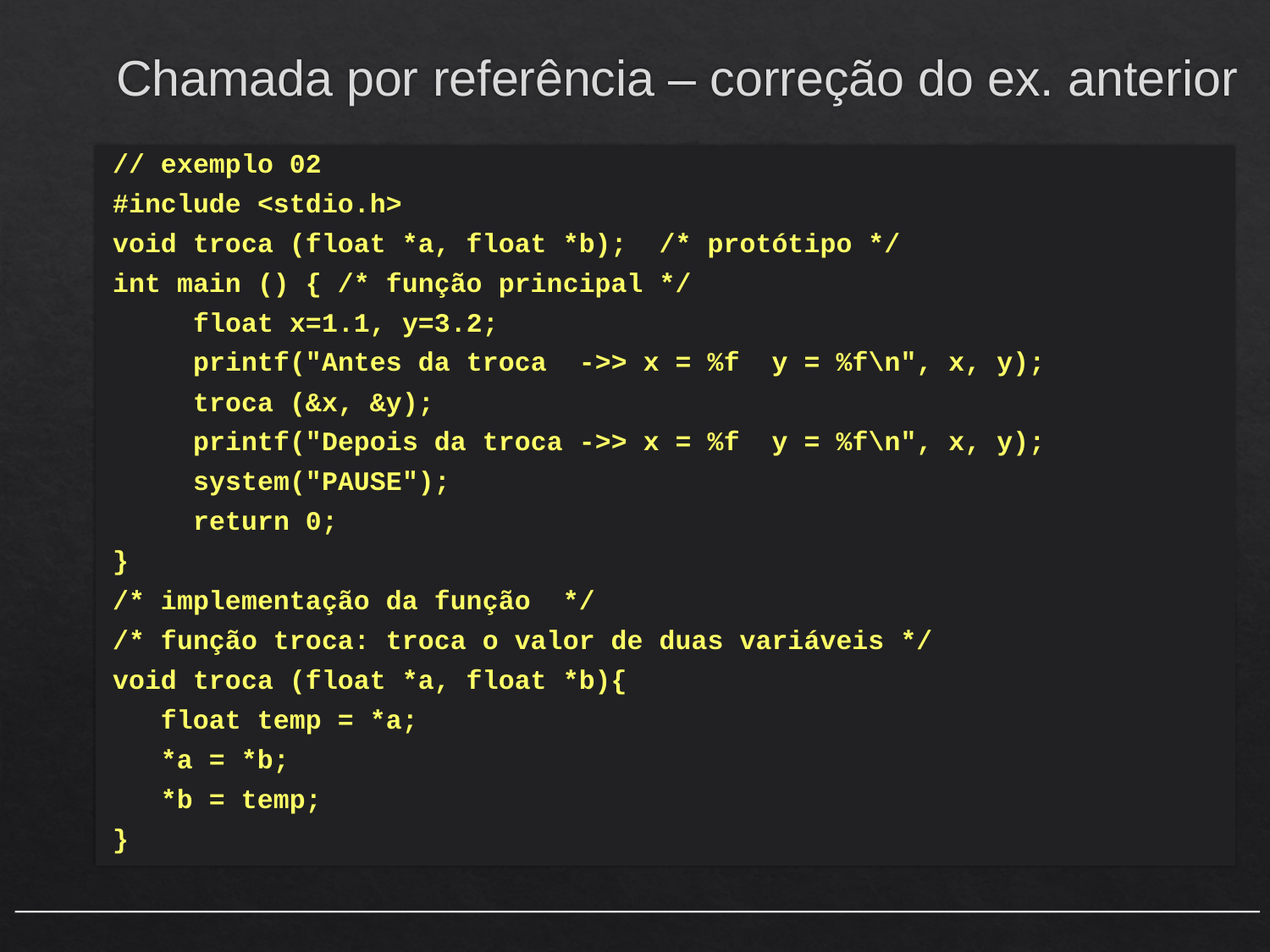

# Chamada por referência – correção do ex. anterior
// exemplo 02
#include <stdio.h>
void troca (float *a, float *b);  /* protótipo */
int main () { /* função principal */
     float x=1.1, y=3.2;
     printf("Antes da troca  ->> x = %f  y = %f\n", x, y);
     troca (&x, &y);
     printf("Depois da troca ->> x = %f  y = %f\n", x, y);
     system("PAUSE");
     return 0;
}
/* implementação da função  */
/* função troca: troca o valor de duas variáveis */
void troca (float *a, float *b){
   float temp = *a;
   *a = *b;
   *b = temp;
}